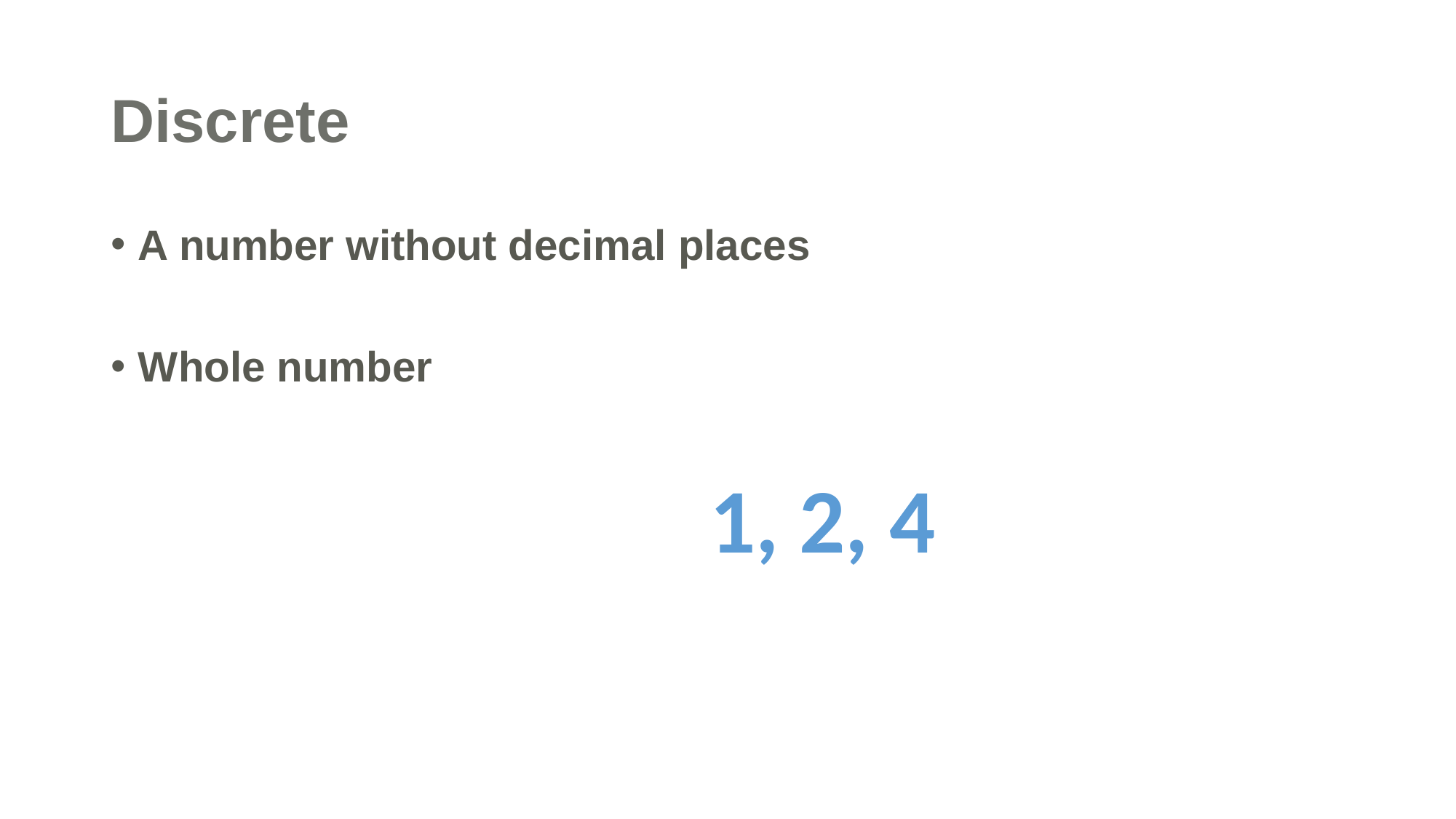

# Discrete
A number without decimal places

Whole number
1, 2, 4